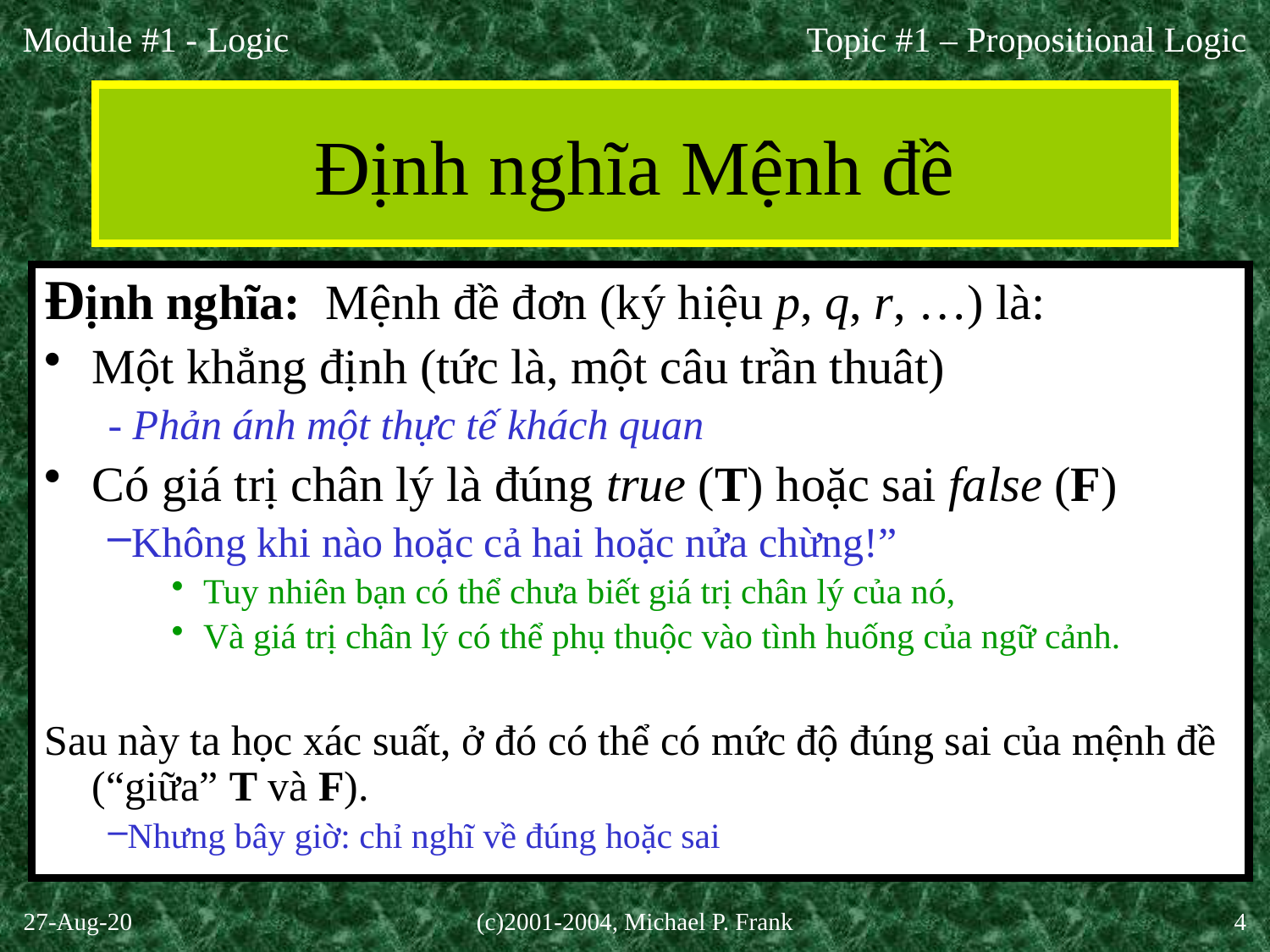

Topic #1 – Propositional Logic
# Định nghĩa Mệnh đề
Định nghĩa:  Mệnh đề đơn (ký hiệu p, q, r, …) là:
Một khẳng định (tức là, một câu trần thuât)
- Phản ánh một thực tế khách quan
Có giá trị chân lý là đúng true (T) hoặc sai false (F)
Không khi nào hoặc cả hai hoặc nửa chừng!”
Tuy nhiên bạn có thể chưa biết giá trị chân lý của nó,
Và giá trị chân lý có thể phụ thuộc vào tình huống của ngữ cảnh.

Sau này ta học xác suất, ở đó có thể có mức độ đúng sai của mệnh đề (“giữa” T và F).
Nhưng bây giờ: chỉ nghĩ về đúng hoặc sai
27-Aug-20
(c)2001-2004, Michael P. Frank
4